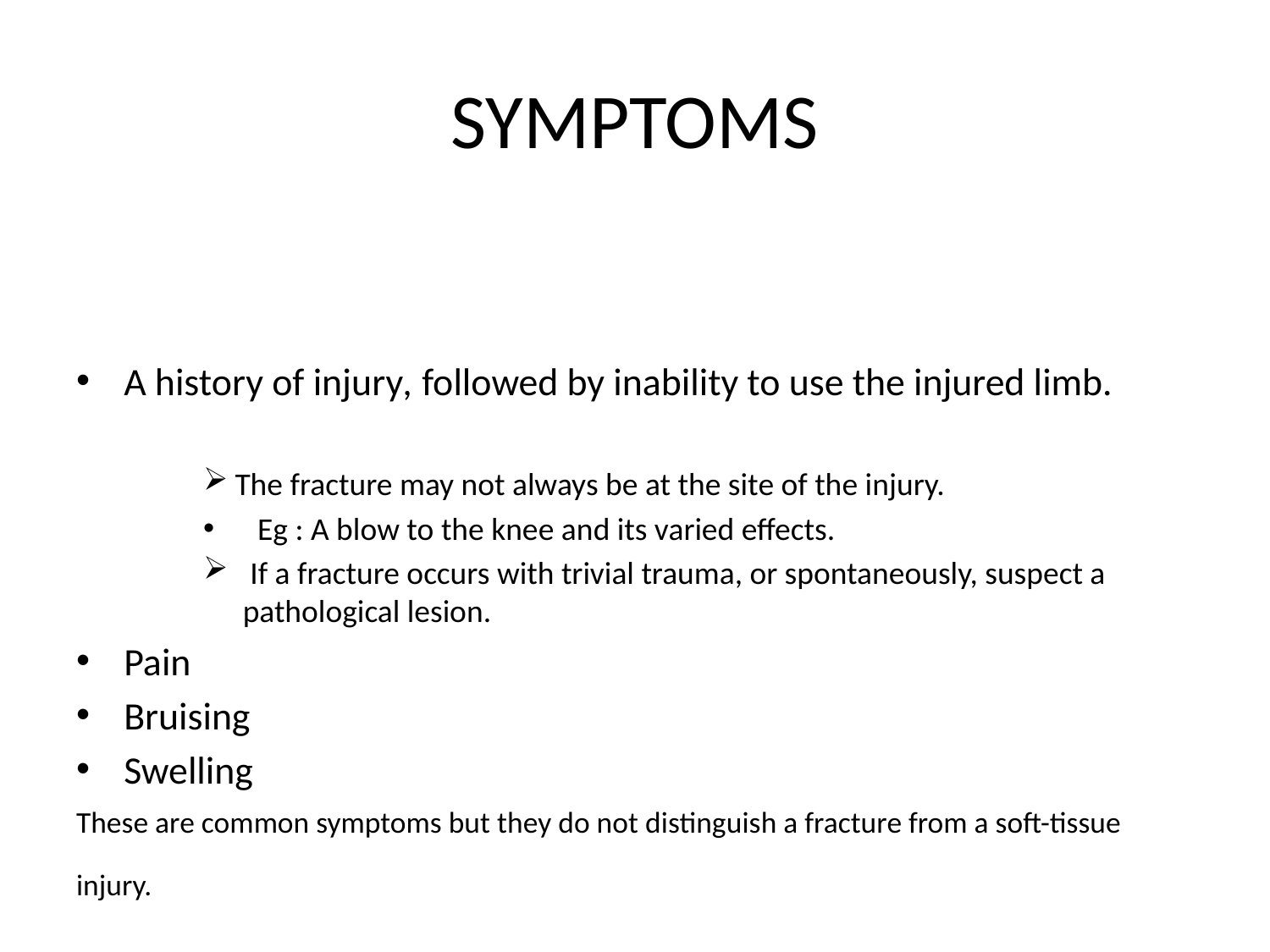

# SYMPTOMS

A history of injury, followed by inability to use the injured limb.

The fracture may not always be at the site of the injury.
      Eg : A blow to the knee and its varied effects.
 If a fracture occurs with trivial trauma, or spontaneously, suspect a pathological lesion.
Pain
Bruising
Swelling
These are common symptoms but they do not distinguish a fracture from a soft-tissue injury.